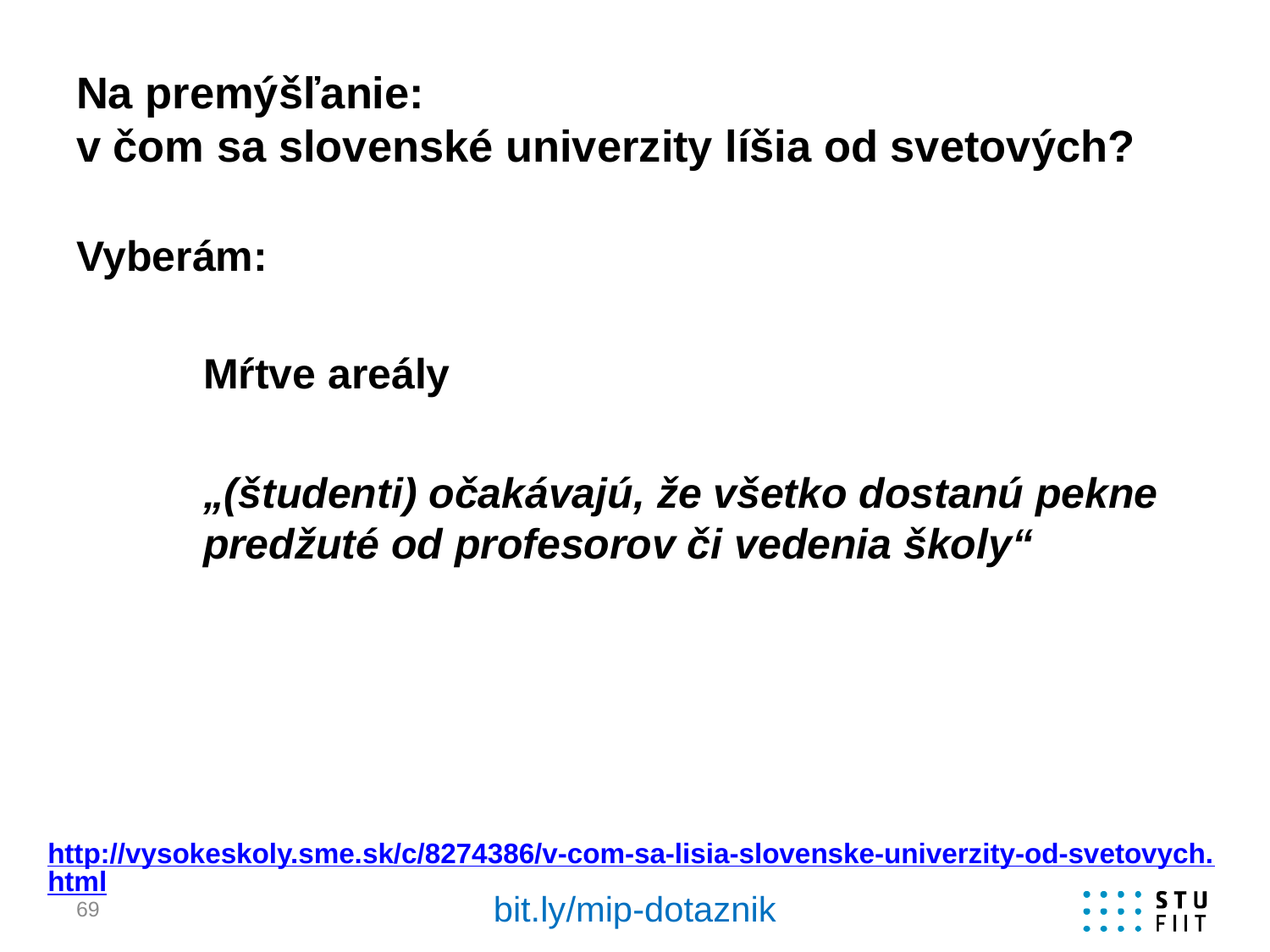

# Na premýšľanie: v čom sa slovenské univerzity líšia od svetových?
Vyberám:

	Mŕtve areály

	„(študenti) očakávajú, že všetko dostanú pekne 	predžuté od profesorov či vedenia školy“
http://vysokeskoly.sme.sk/c/8274386/v-com-sa-lisia-slovenske-univerzity-od-svetovych.html
bit.ly/mip-dotaznik
69